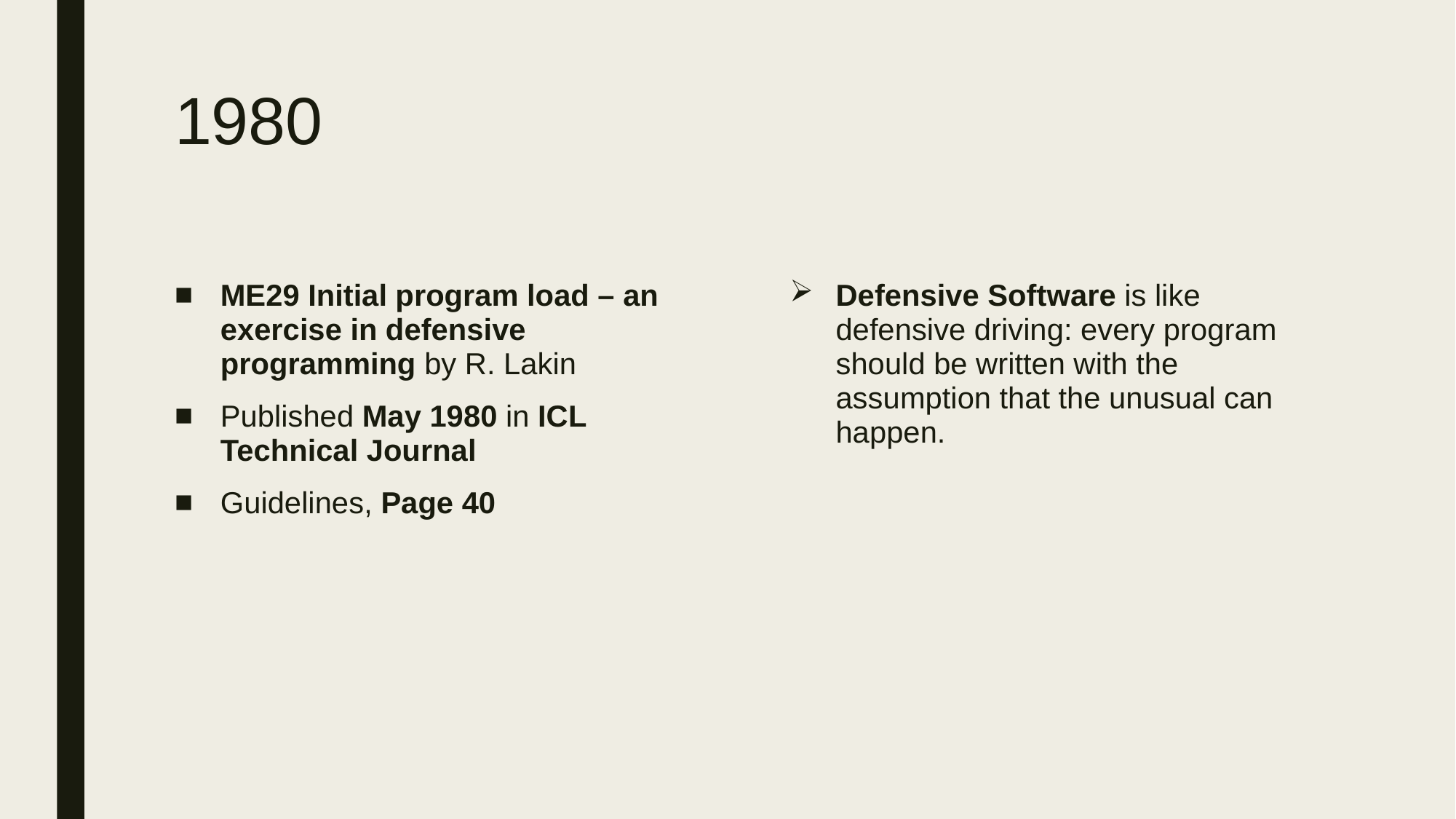

# 1980
ME29 Initial program load – an exercise in defensive programming by R. Lakin
Published May 1980 in ICL Technical Journal
Guidelines, Page 40
Defensive Software is like defensive driving: every program should be written with the assumption that the unusual can happen.